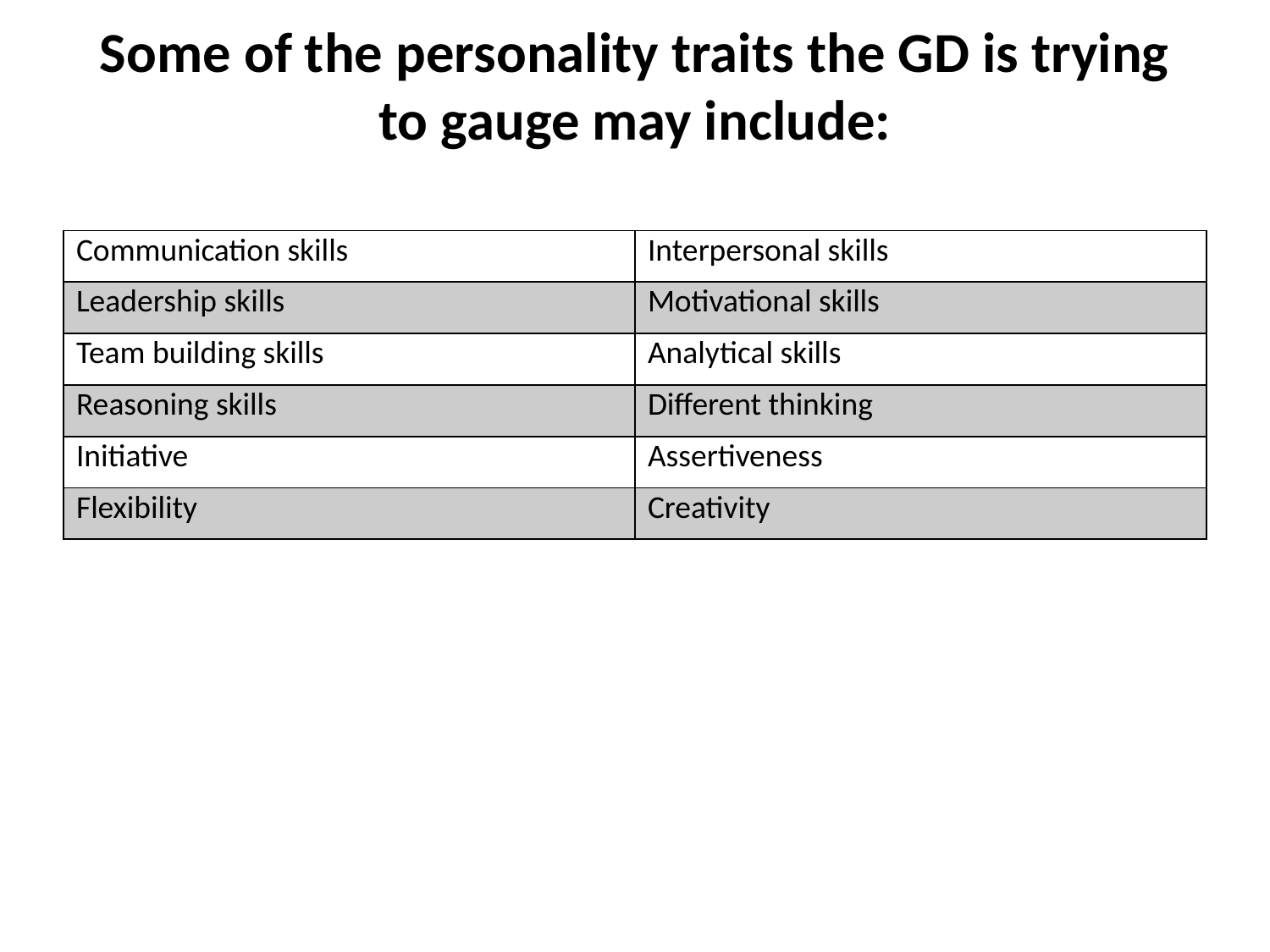

# Some of the personality traits the GD is trying to gauge may include:
| Communication skills | Interpersonal skills |
| --- | --- |
| Leadership skills | Motivational skills |
| Team building skills | Analytical skills |
| Reasoning skills | Different thinking |
| Initiative | Assertiveness |
| Flexibility | Creativity |